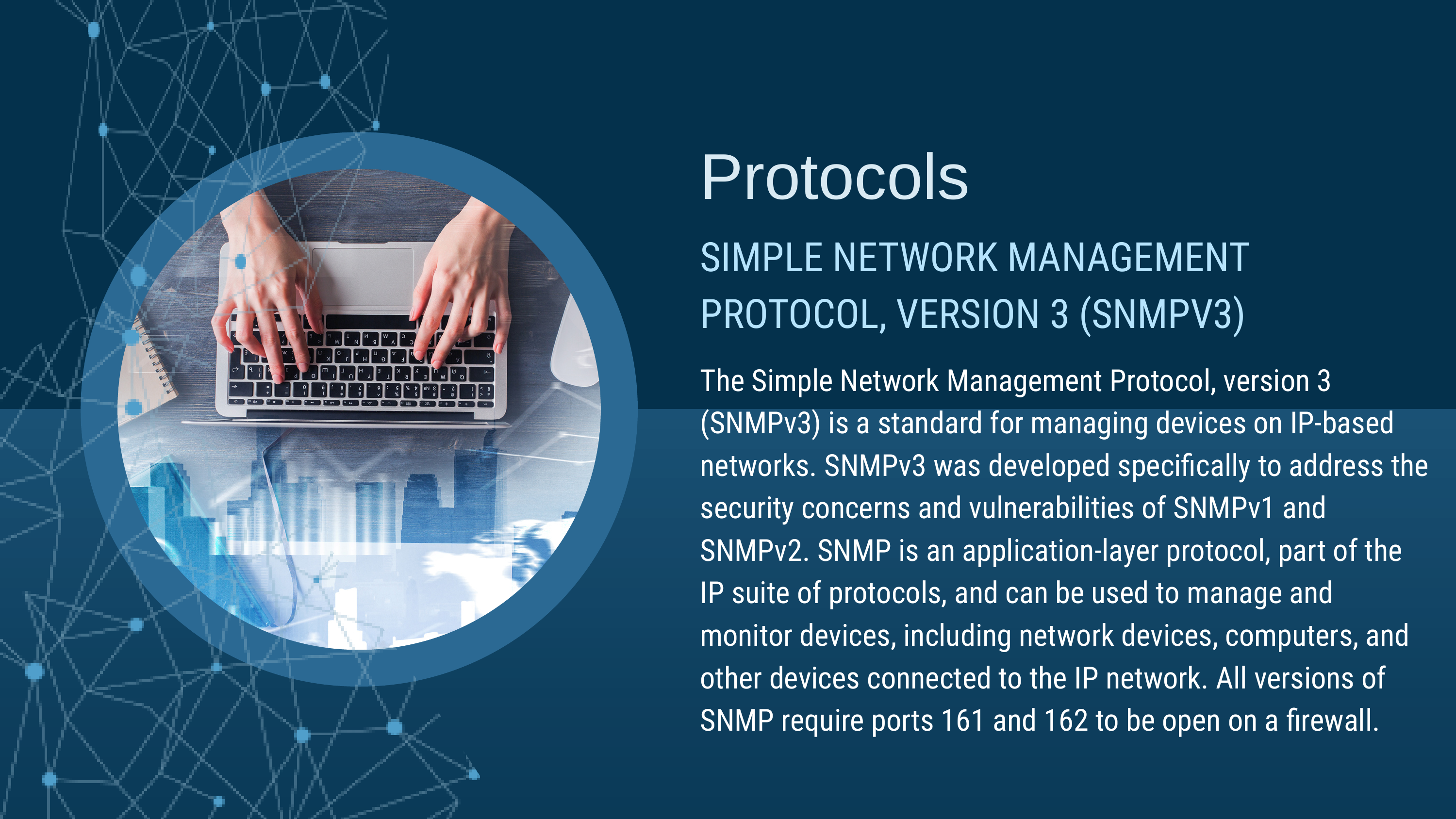

Protocols

SIMPLE NETWORK MANAGEMENT PROTOCOL, VERSION 3 (SNMPV3)
The Simple Network Management Protocol, version 3 (SNMPv3) is a standard for managing devices on IP-based networks. SNMPv3 was developed specifically to address the security concerns and vulnerabilities of SNMPv1 and SNMPv2. SNMP is an application-layer protocol, part of the IP suite of protocols, and can be used to manage and monitor devices, including network devices, computers, and other devices connected to the IP network. All versions of SNMP require ports 161 and 162 to be open on a firewall.